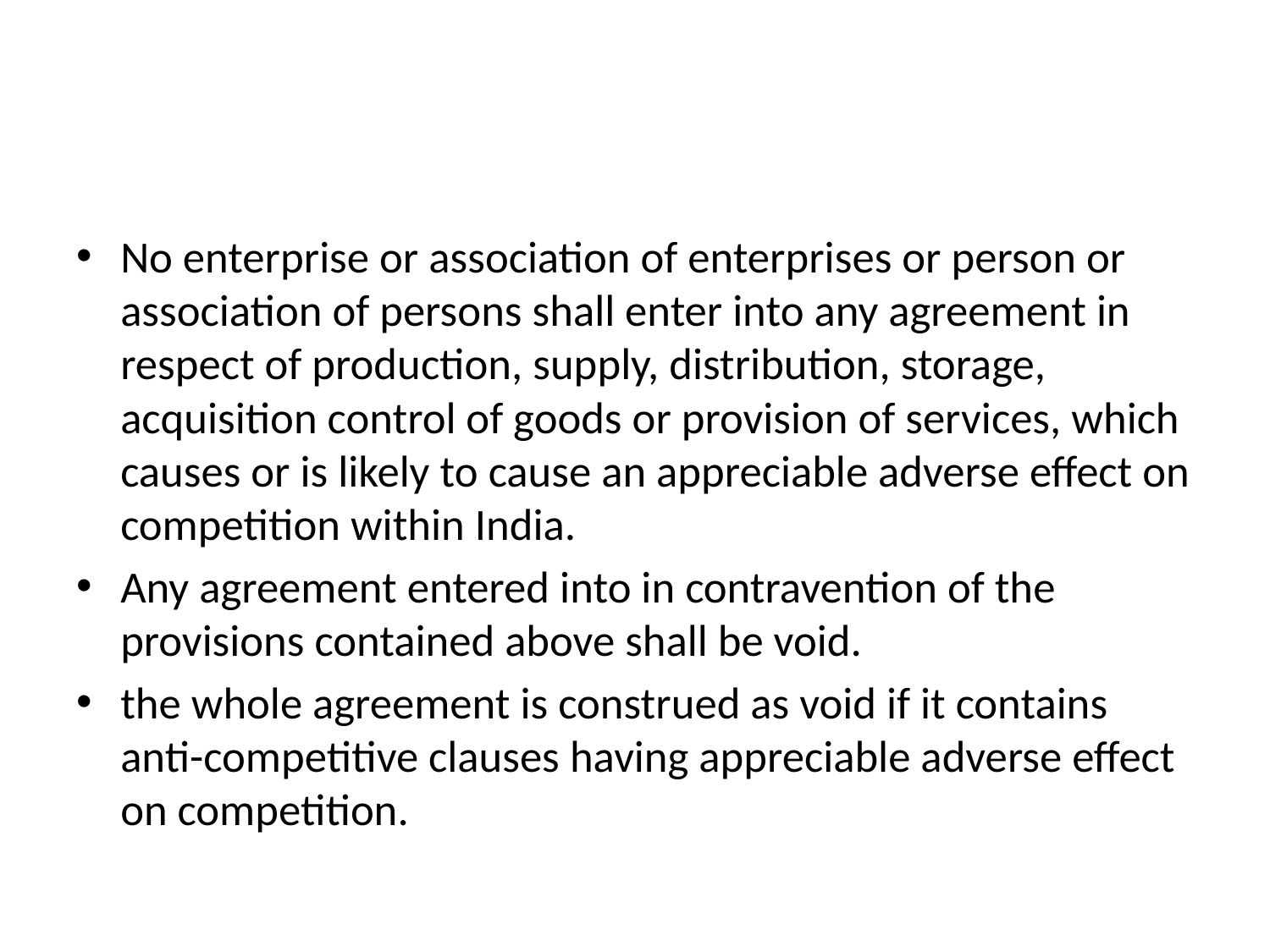

No enterprise or association of enterprises or person or association of persons shall enter into any agreement in respect of production, supply, distribution, storage, acquisition control of goods or provision of services, which causes or is likely to cause an appreciable adverse effect on competition within India.
Any agreement entered into in contravention of the provisions contained above shall be void.
the whole agreement is construed as void if it contains anti-competitive clauses having appreciable adverse effect on competition.